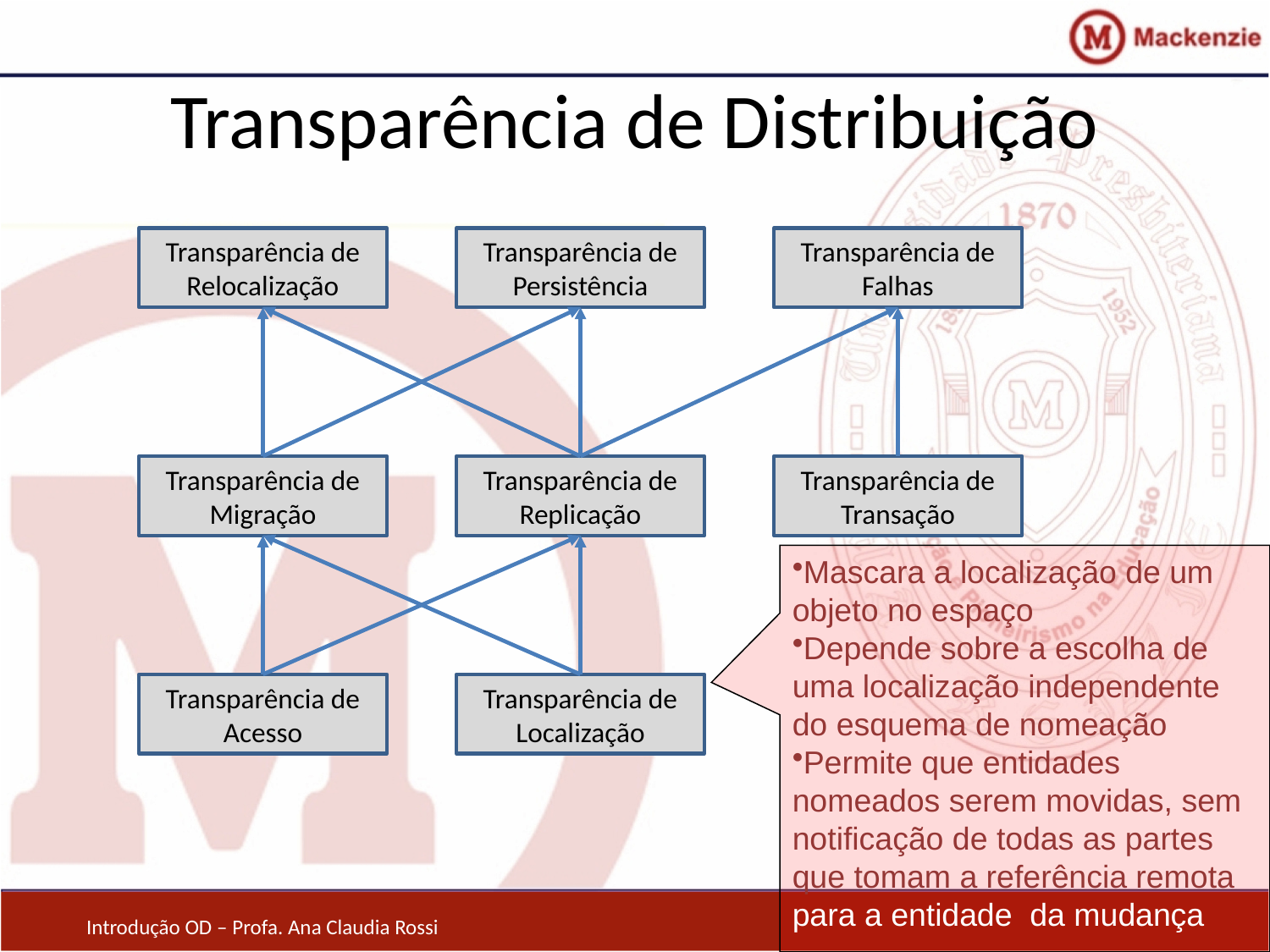

# Transparência de Distribuição

Transparência de Relocalização
Transparência de Persistência
Transparência de Falhas
Transparência de Migração
Transparência de Replicação
Transparência de Transação
Mascara a localização de um objeto no espaço
Depende sobre a escolha de uma localização independente do esquema de nomeação
Permite que entidades nomeados serem movidas, sem notificação de todas as partes que tomam a referência remota para a entidade  da mudança
Transparência de Acesso
Transparência de Localização
Introdução OD – Profa. Ana Claudia Rossi